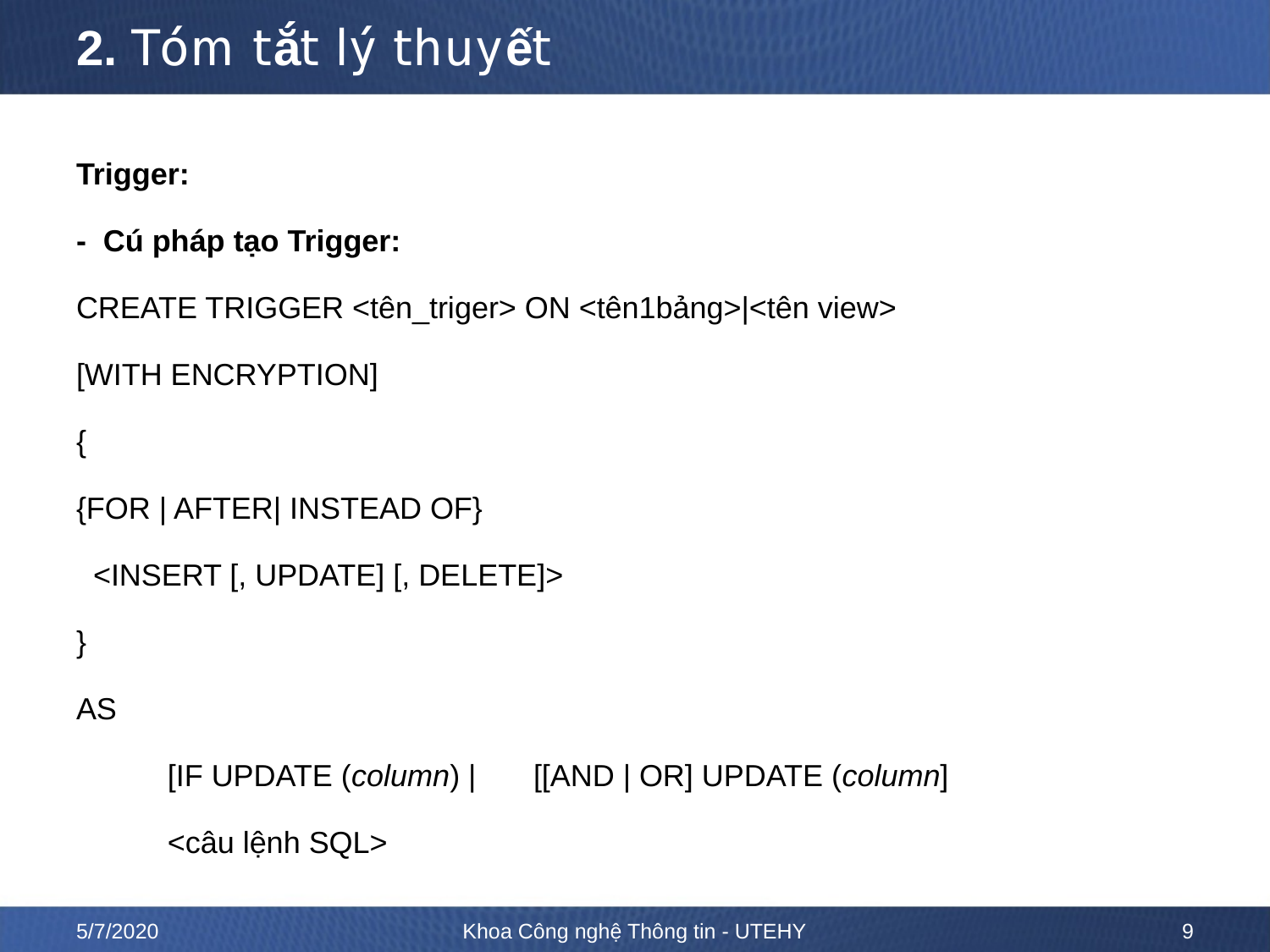

# 2. Tóm tắt lý thuyết
Trigger:
-  Cú pháp tạo Trigger:
CREATE TRIGGER <tên_triger> ON <tên1bảng>|<tên view>
[WITH ENCRYPTION]
{
{FOR | AFTER| INSTEAD OF}
  <INSERT [, UPDATE] [, DELETE]>
}
AS
	[IF UPDATE (column) | 	[[AND | OR] UPDATE (column]
	<câu lệnh SQL>

5/7/2020
Khoa Công nghệ Thông tin - UTEHY
9